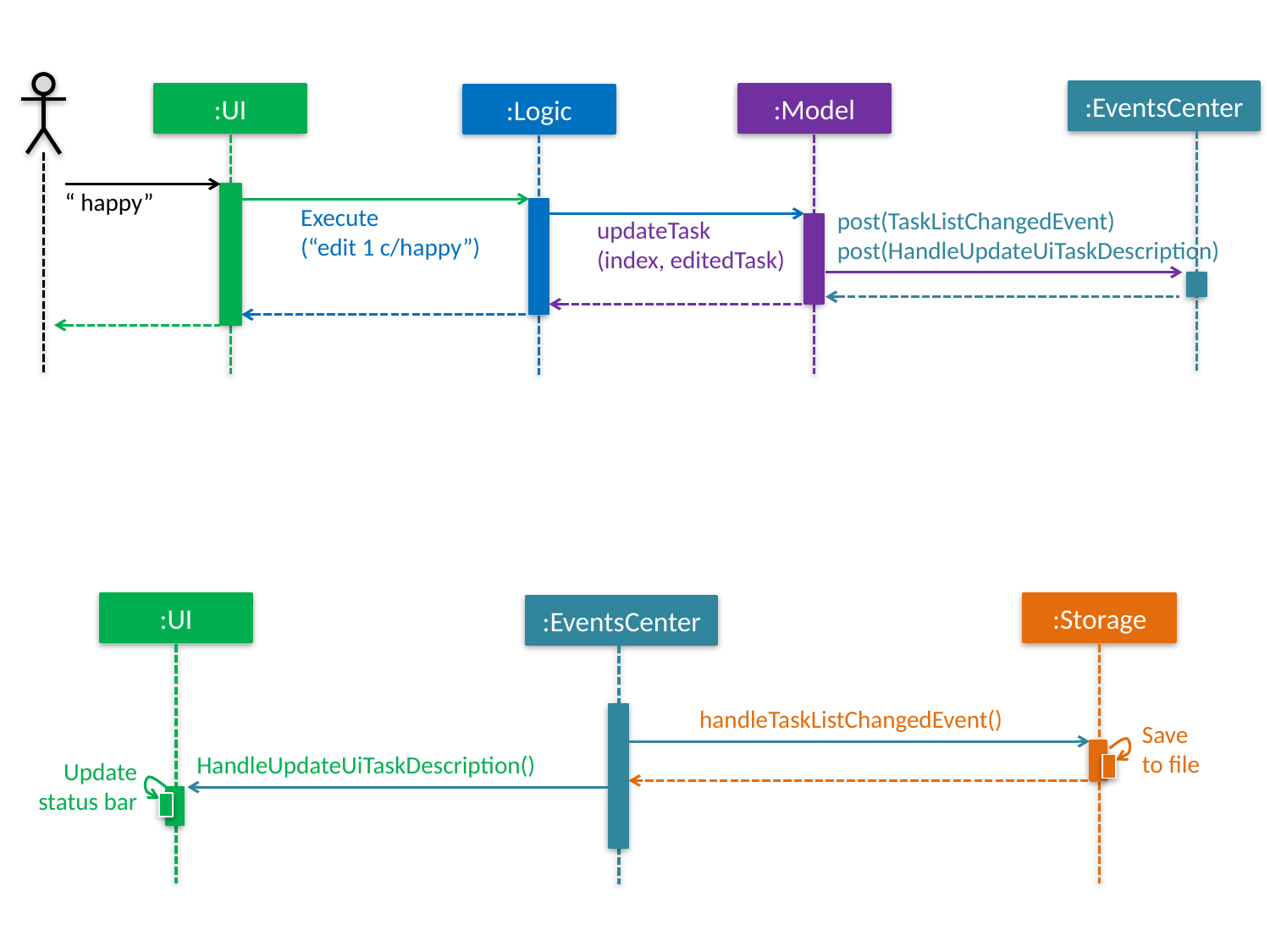

:EventsCenter
:UI
:Model
:Logic

“ happy”

Execute
(“edit 1 c/happy”)
post(TaskListChangedEvent)
post(HandleUpdateUiTaskDescription)

updateTask
(index, editedTask)

:UI
:Storage
:EventsCenter
handleTaskListChangedEvent()

Save
to file

HandleUpdateUiTaskDescription()
Update status bar